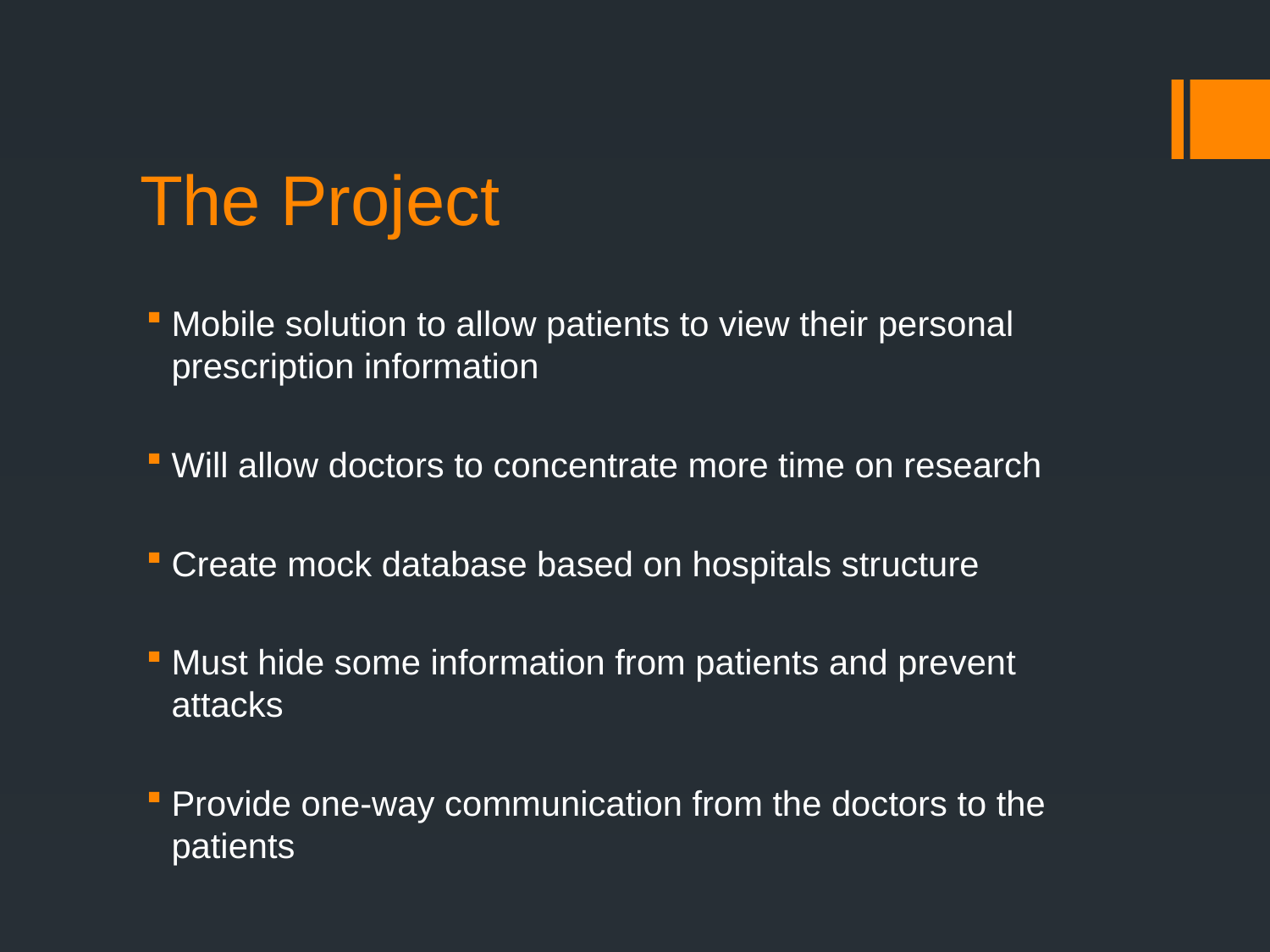

# The Project
Mobile solution to allow patients to view their personal prescription information

Will allow doctors to concentrate more time on research

Create mock database based on hospitals structure

Must hide some information from patients and prevent attacks

Provide one-way communication from the doctors to the patients